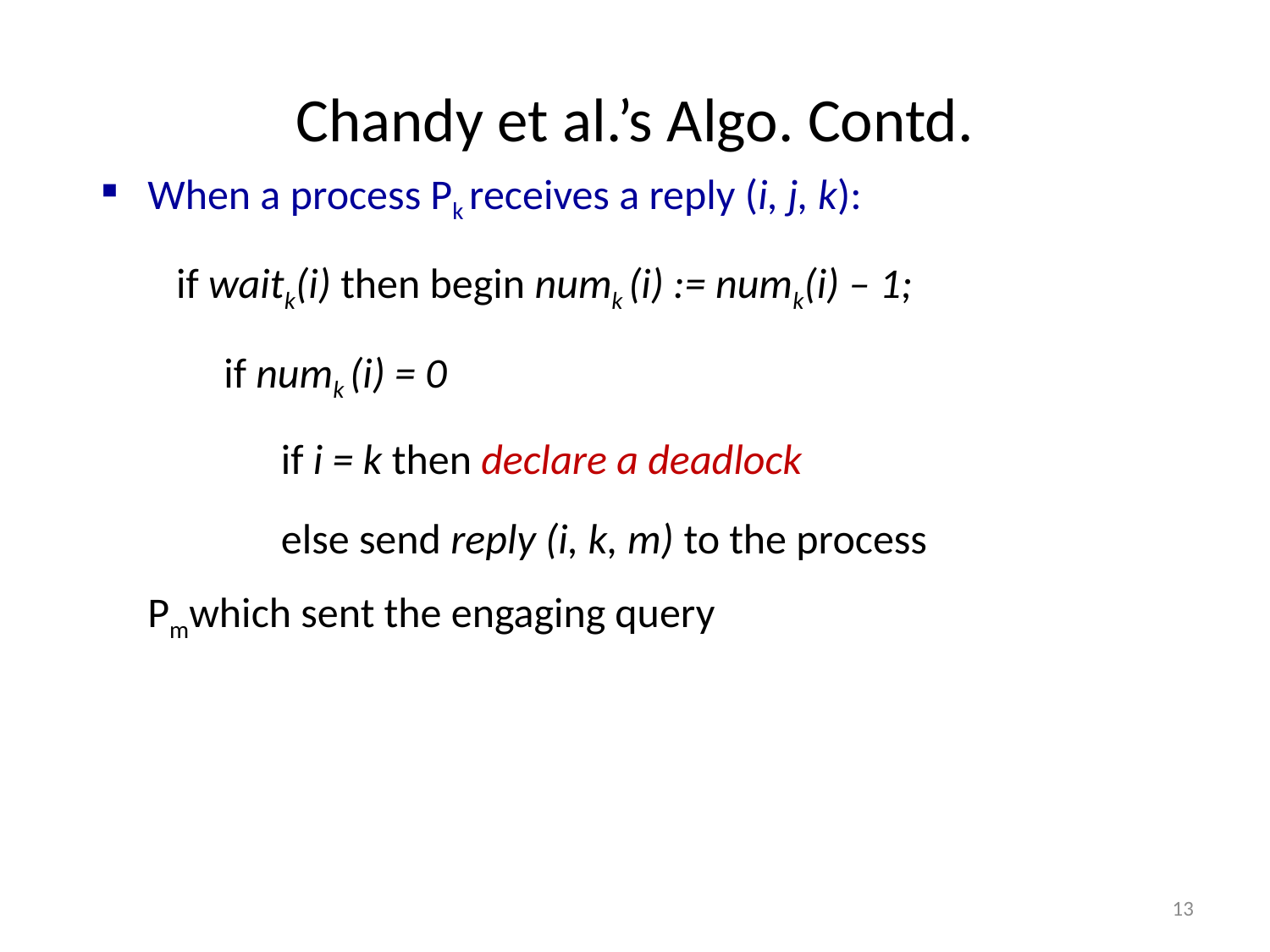

# Chandy et al.’s Algo. Contd.
When a process Pk receives a reply (i, j, k):
        if waitk(i) then begin numk (i) := numk(i) – 1;
             if numk (i) = 0
                   if i = k then declare a deadlock
                   else send reply (i, k, m) to the process   Pmwhich sent the engaging query
13